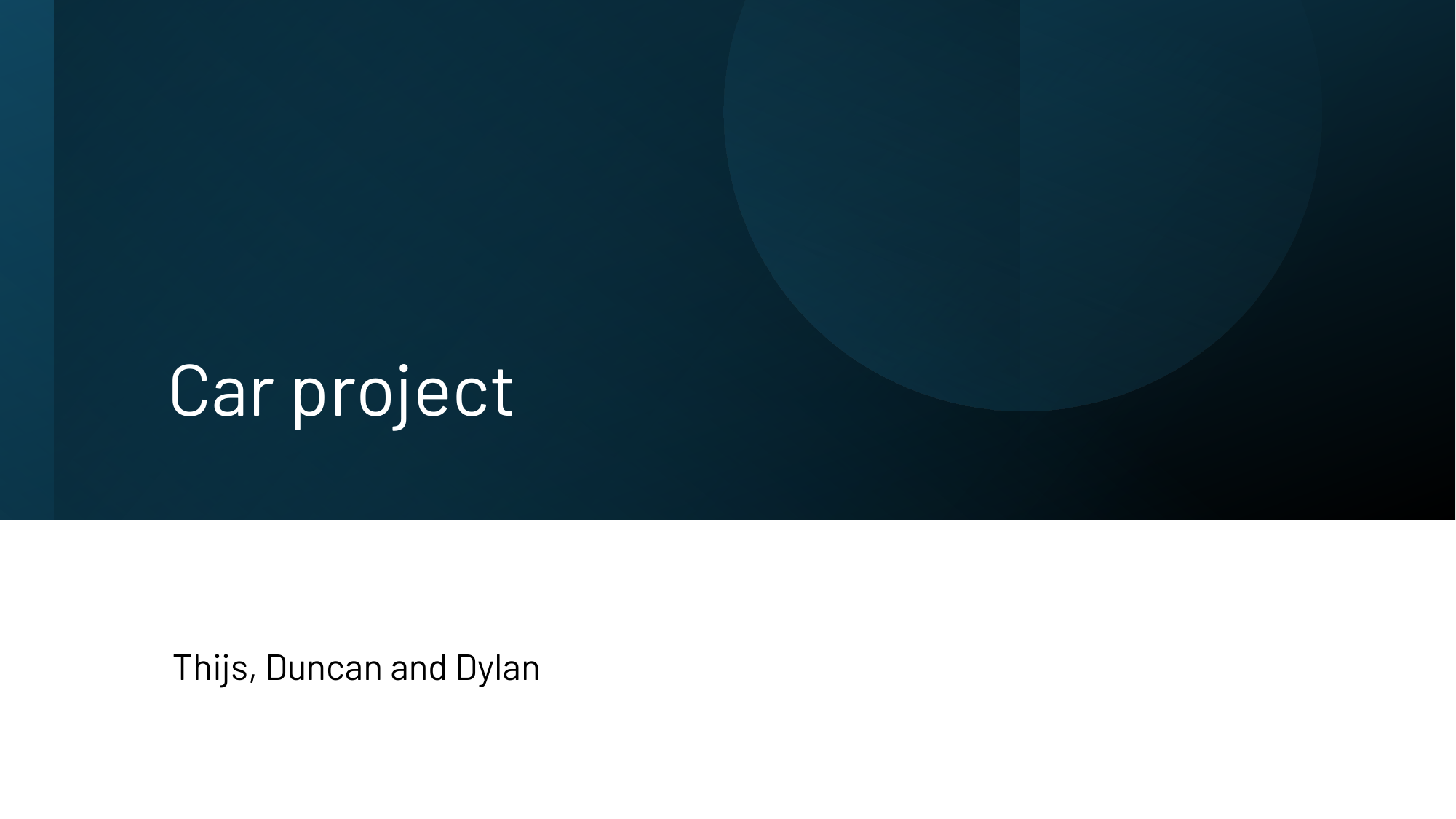

# Car project
Thijs, Duncan and Dylan